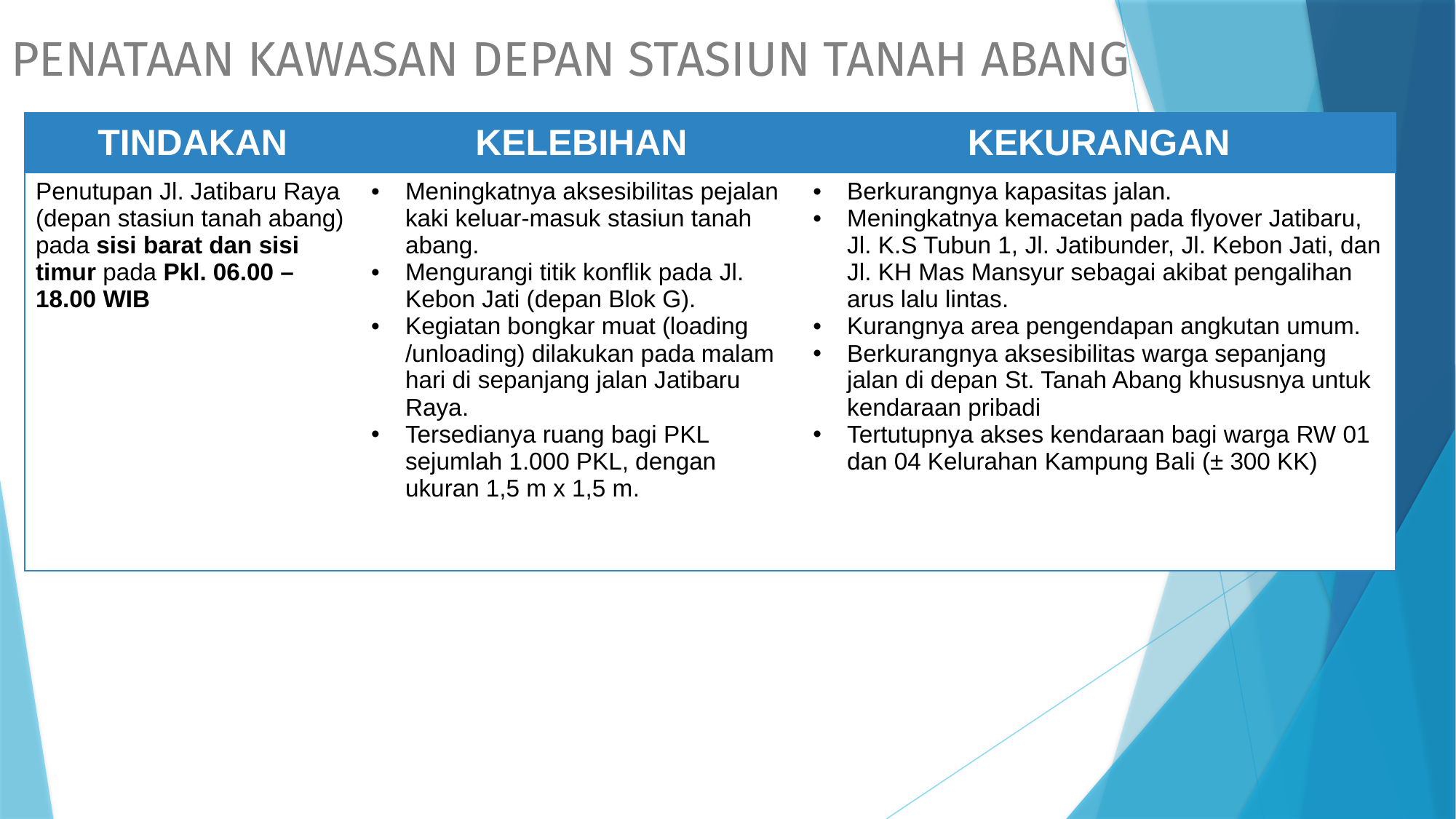

PENATAAN KAWASAN DEPAN STASIUN TANAH ABANG
| TINDAKAN | KELEBIHAN | KEKURANGAN |
| --- | --- | --- |
| Penutupan Jl. Jatibaru Raya (depan stasiun tanah abang) pada sisi barat dan sisi timur pada Pkl. 06.00 – 18.00 WIB | Meningkatnya aksesibilitas pejalan kaki keluar-masuk stasiun tanah abang. Mengurangi titik konflik pada Jl. Kebon Jati (depan Blok G). Kegiatan bongkar muat (loading /unloading) dilakukan pada malam hari di sepanjang jalan Jatibaru Raya. Tersedianya ruang bagi PKL sejumlah 1.000 PKL, dengan ukuran 1,5 m x 1,5 m. | Berkurangnya kapasitas jalan. Meningkatnya kemacetan pada flyover Jatibaru, Jl. K.S Tubun 1, Jl. Jatibunder, Jl. Kebon Jati, dan Jl. KH Mas Mansyur sebagai akibat pengalihan arus lalu lintas. Kurangnya area pengendapan angkutan umum. Berkurangnya aksesibilitas warga sepanjang jalan di depan St. Tanah Abang khususnya untuk kendaraan pribadi Tertutupnya akses kendaraan bagi warga RW 01 dan 04 Kelurahan Kampung Bali (± 300 KK) |